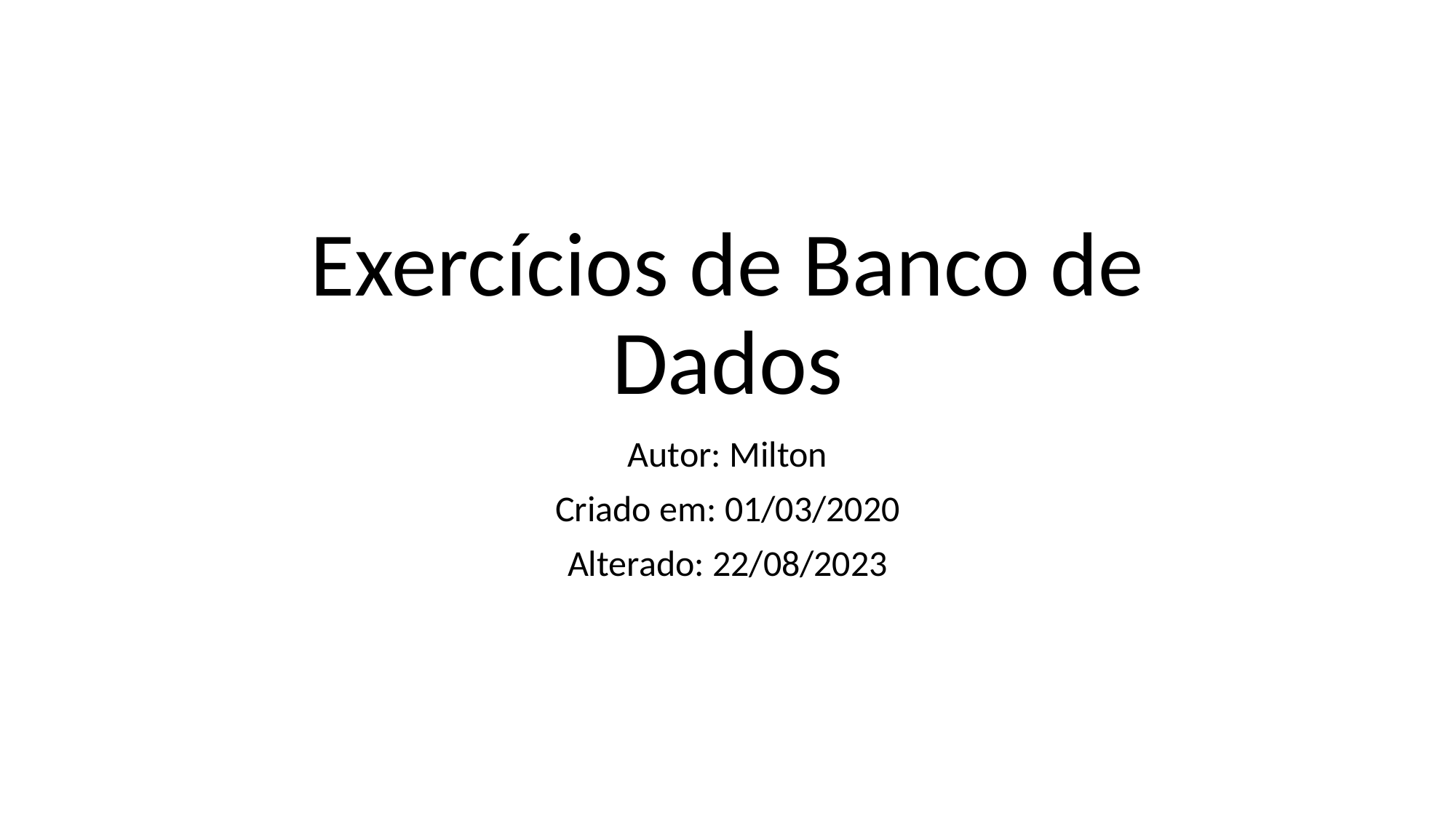

# Exercícios de Banco de Dados
Autor: Milton
Criado em: 01/03/2020
Alterado: 22/08/2023